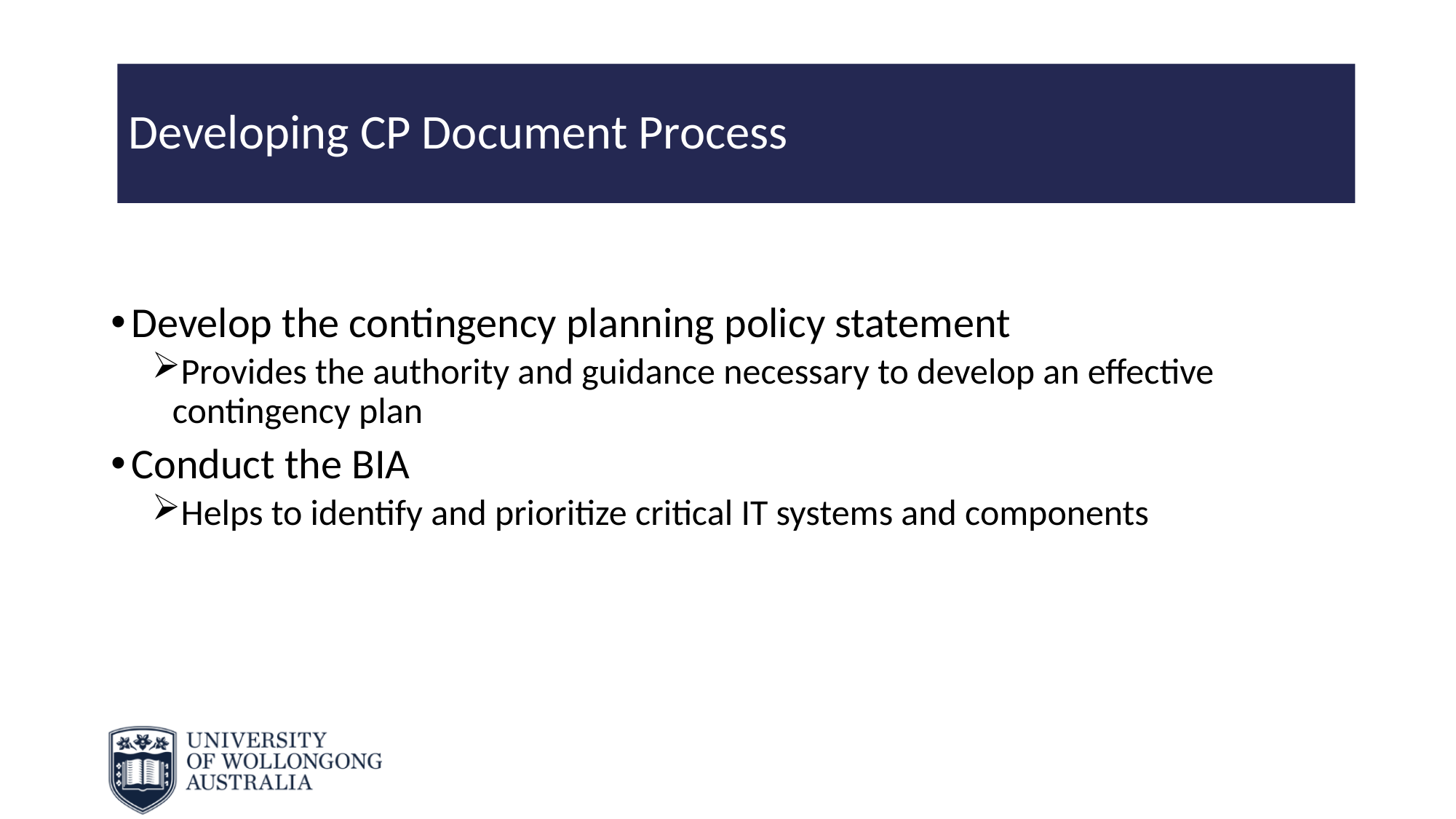

# Developing CP Document Process
Develop the contingency planning policy statement
Provides the authority and guidance necessary to develop an effective contingency plan
Conduct the BIA
Helps to identify and prioritize critical IT systems and components